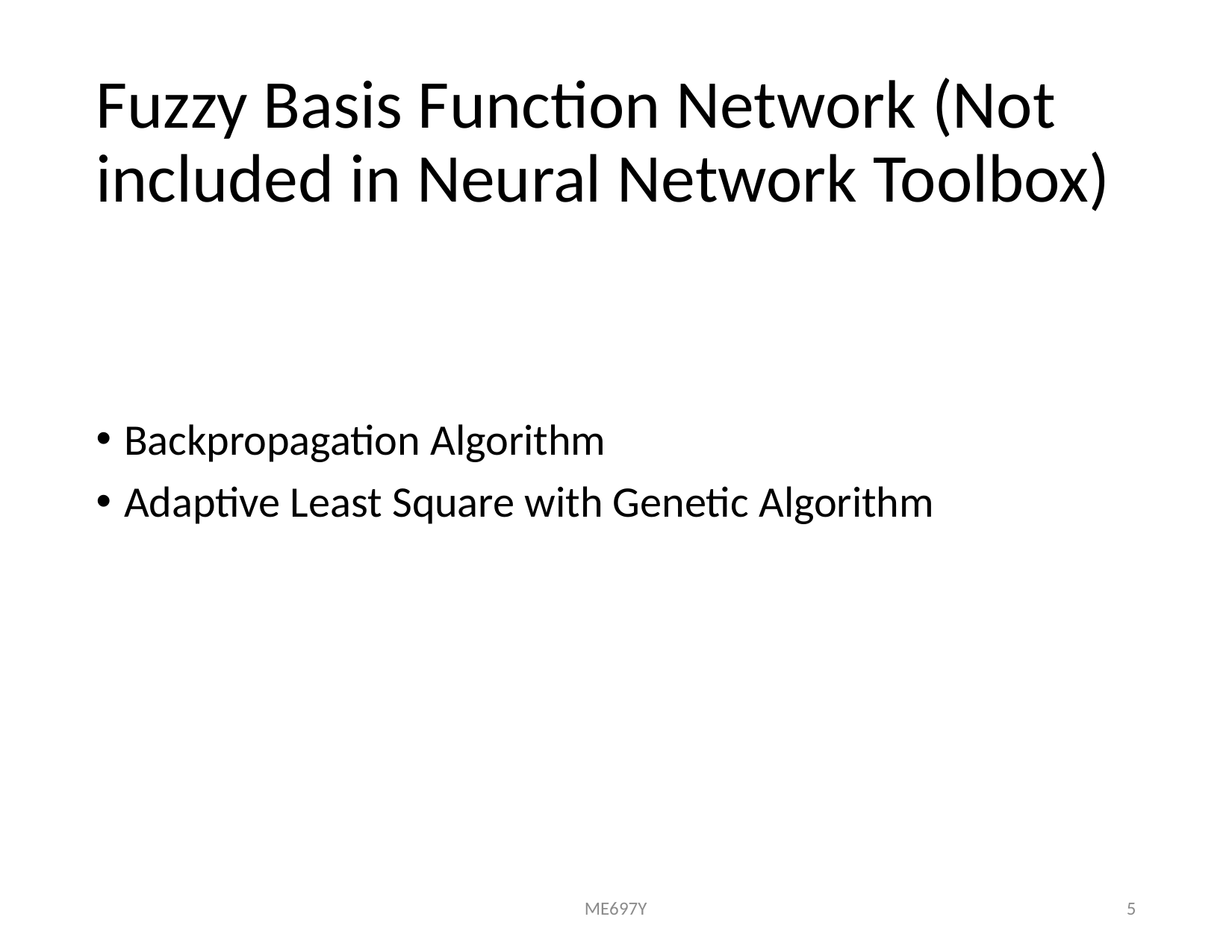

# Fuzzy Basis Function Network (Not included in Neural Network Toolbox)
Backpropagation Algorithm
Adaptive Least Square with Genetic Algorithm
ME697Y
5